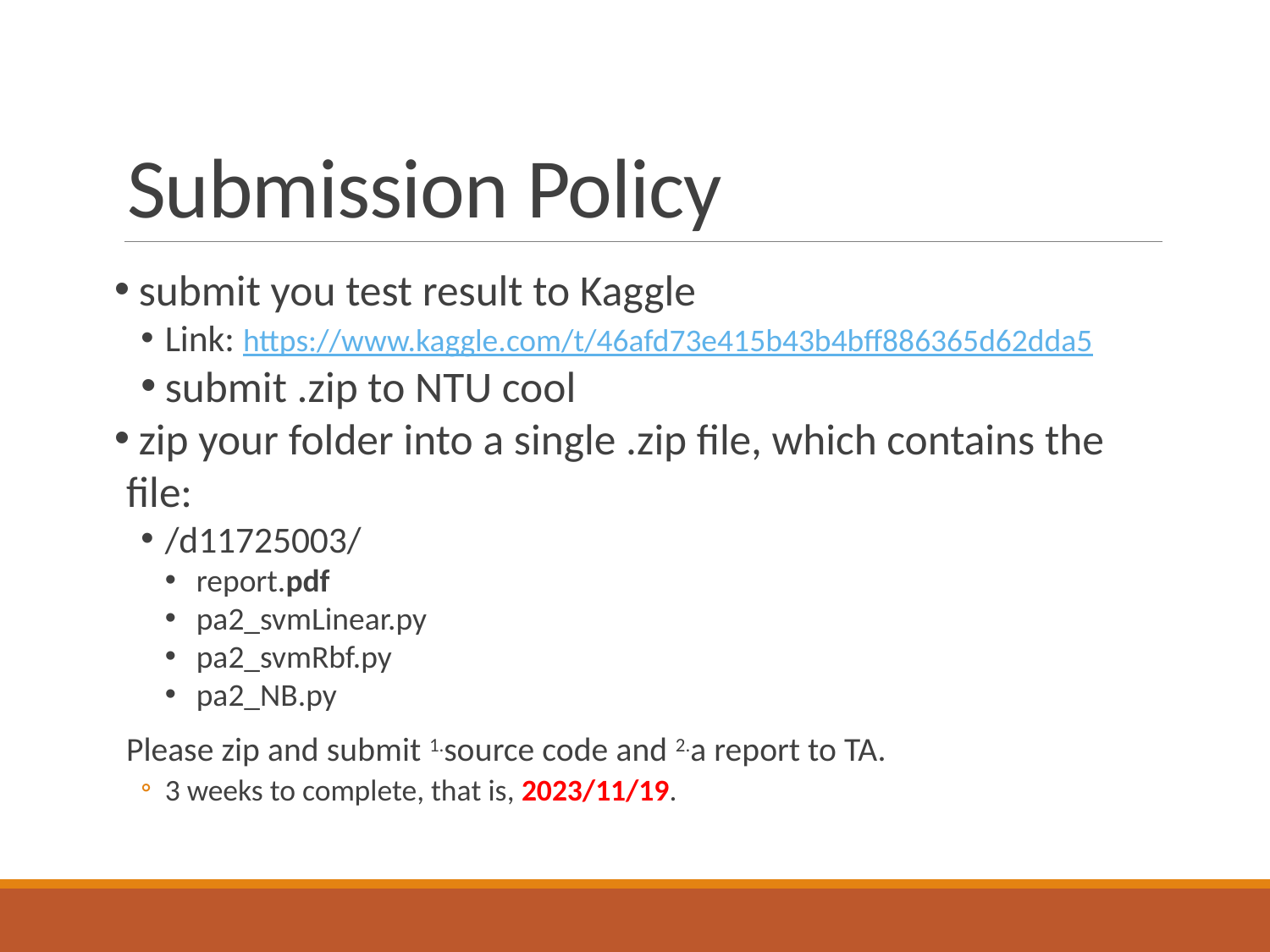

# Submission Policy
 submit you test result to Kaggle
Link: https://www.kaggle.com/t/46afd73e415b43b4bff886365d62dda5
submit .zip to NTU cool
 zip your folder into a single .zip file, which contains the file:
/d11725003/
 report.pdf
 pa2_svmLinear.py
 pa2_svmRbf.py
 pa2_NB.py
Please zip and submit 1.source code and 2.a report to TA.
3 weeks to complete, that is, 2023/11/19.